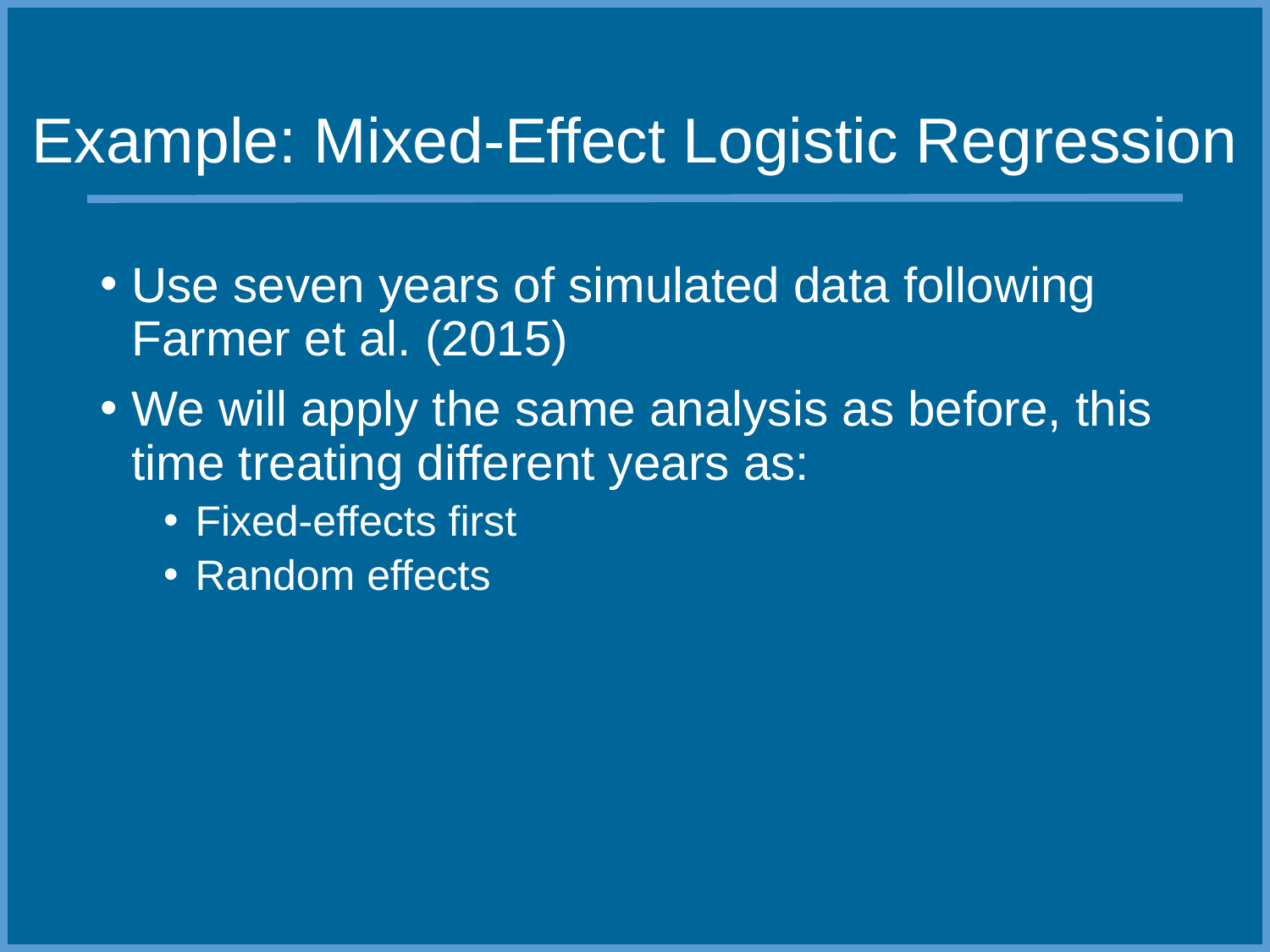

# Example: Mixed-Effect Logistic Regression
Use seven years of simulated data following Farmer et al. (2015)
We will apply the same analysis as before, this time treating different years as:
Fixed-effects first
Random effects